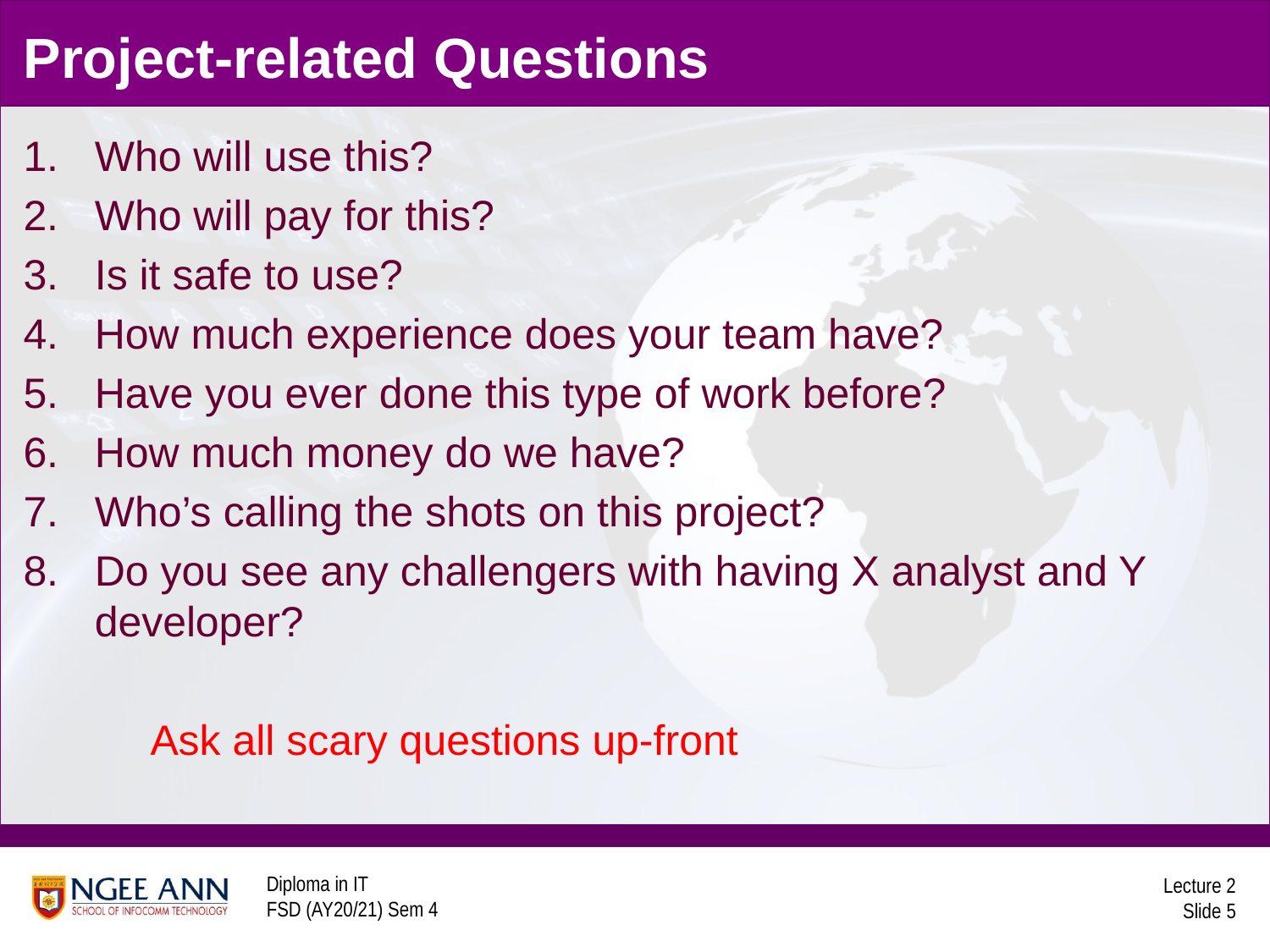

# Project-related Questions
Who will use this?
Who will pay for this?
Is it safe to use?
How much experience does your team have?
Have you ever done this type of work before?
How much money do we have?
Who’s calling the shots on this project?
Do you see any challengers with having X analyst and Y developer?

	Ask all scary questions up-front